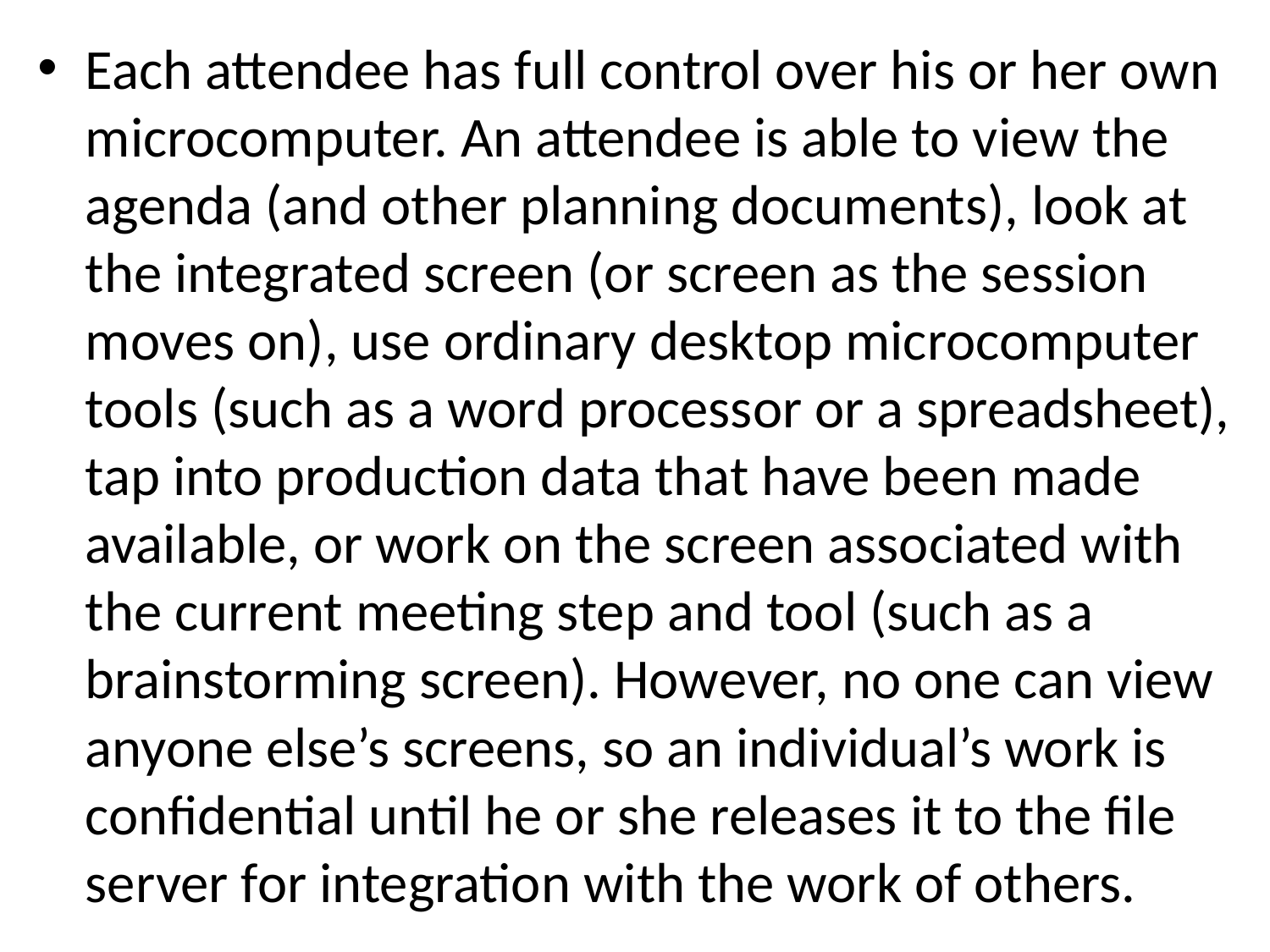

Each attendee has full control over his or her own microcomputer. An attendee is able to view the agenda (and other planning documents), look at the integrated screen (or screen as the session moves on), use ordinary desktop microcomputer tools (such as a word processor or a spreadsheet), tap into production data that have been made available, or work on the screen associated with the current meeting step and tool (such as a brainstorming screen). However, no one can view anyone else’s screens, so an individual’s work is confidential until he or she releases it to the file server for integration with the work of others.